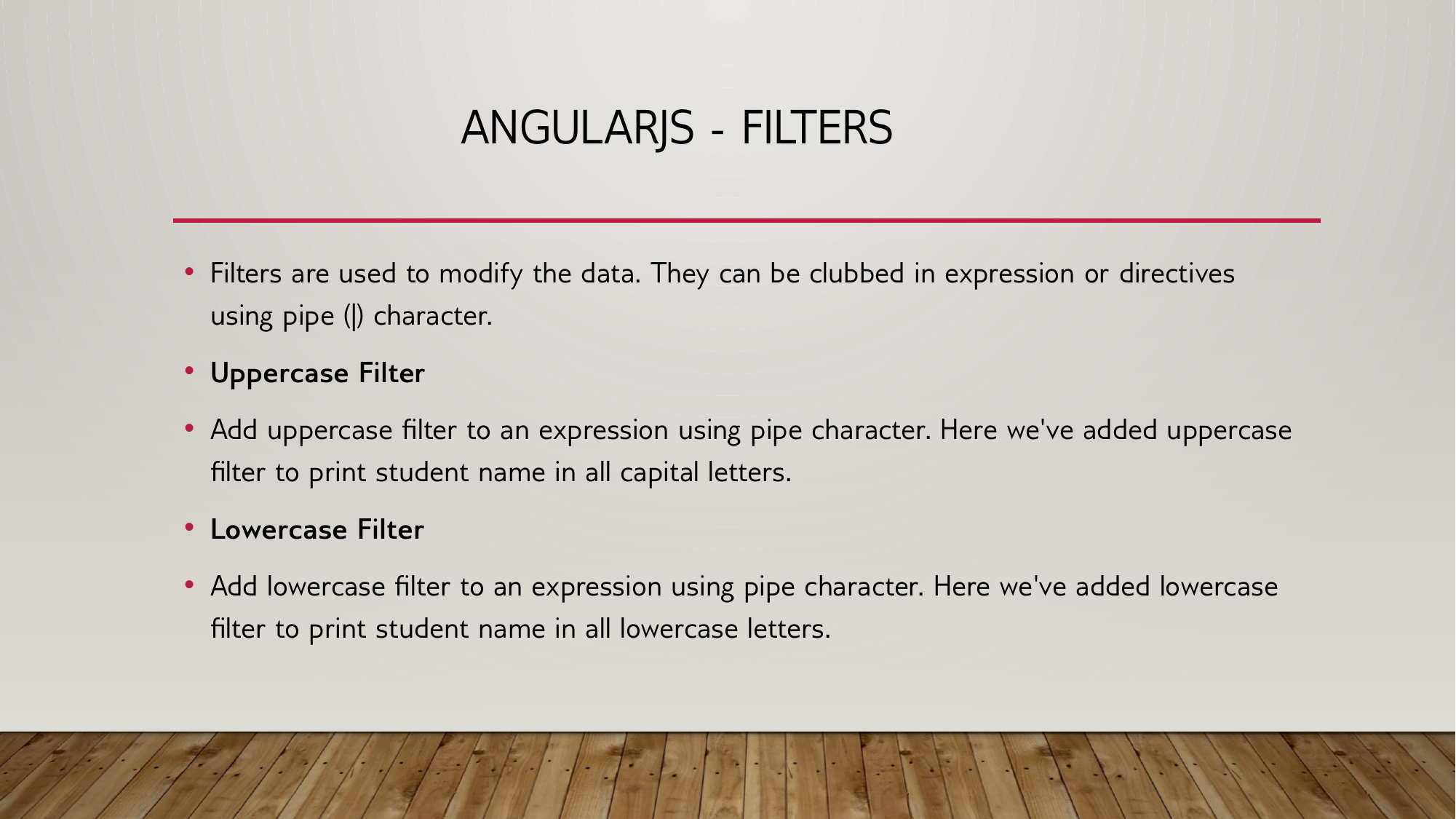

# AngularJS - Filters
Filters are used to modify the data. They can be clubbed in expression or directives using pipe (|) character.
Uppercase Filter
Add uppercase filter to an expression using pipe character. Here we've added uppercase filter to print student name in all capital letters.
Lowercase Filter
Add lowercase filter to an expression using pipe character. Here we've added lowercase filter to print student name in all lowercase letters.